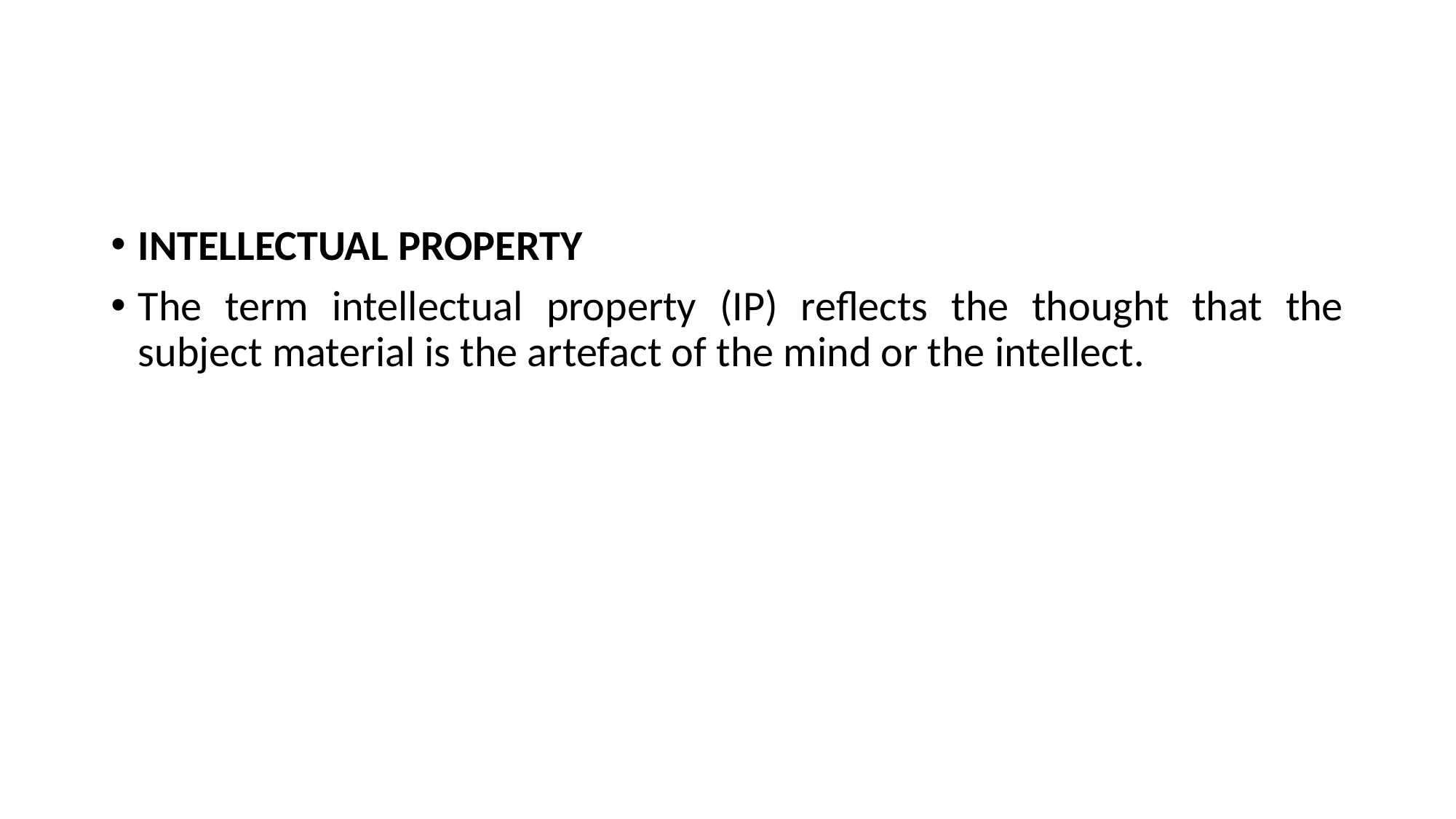

#
INTELLECTUAL PROPERTY
The term intellectual property (IP) reflects the thought that the subject material is the artefact of the mind or the intellect.